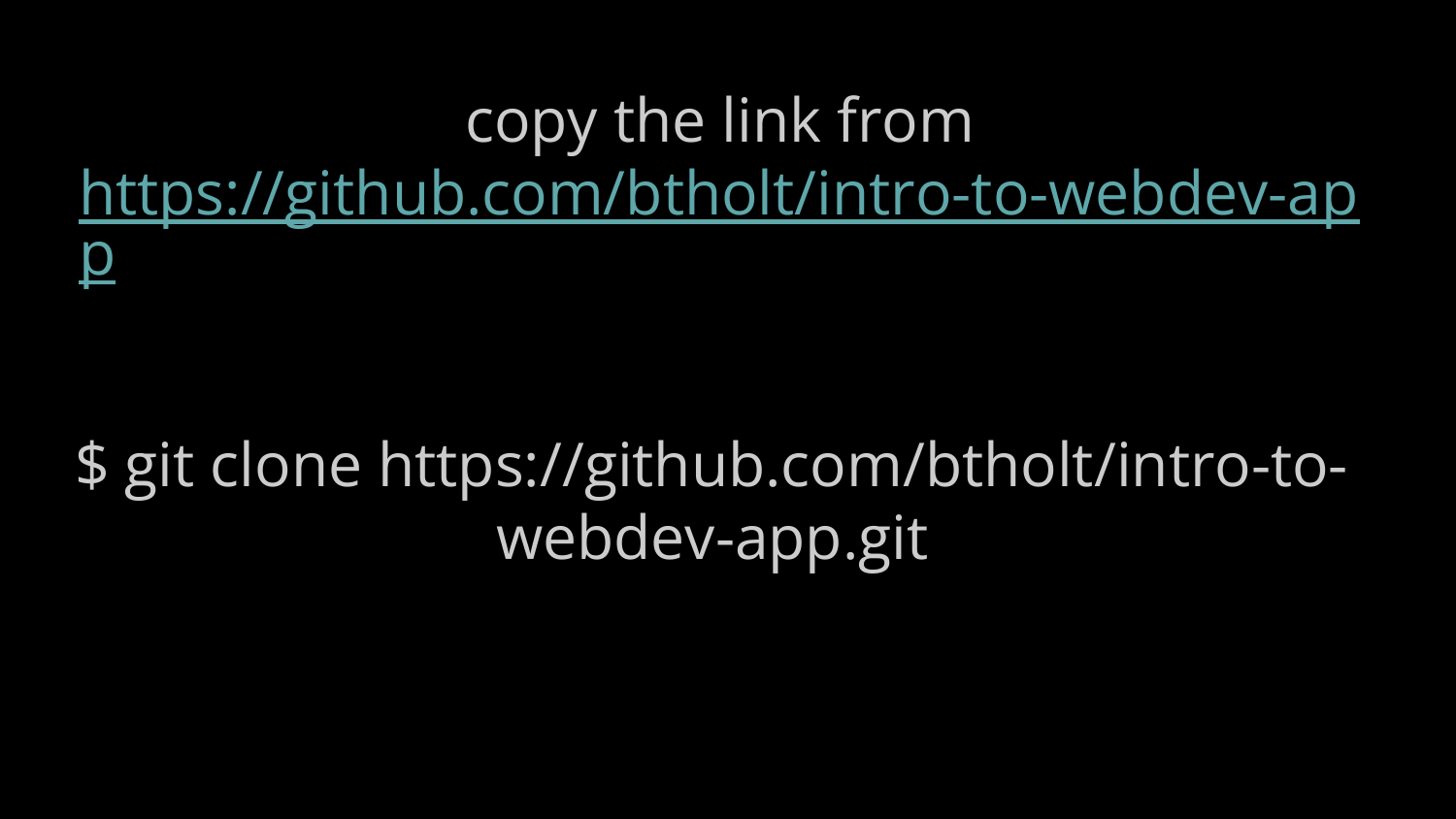

copy the link from https://github.com/btholt/intro-to-webdev-app

$ git clone https://github.com/btholt/intro-to-webdev-app.git